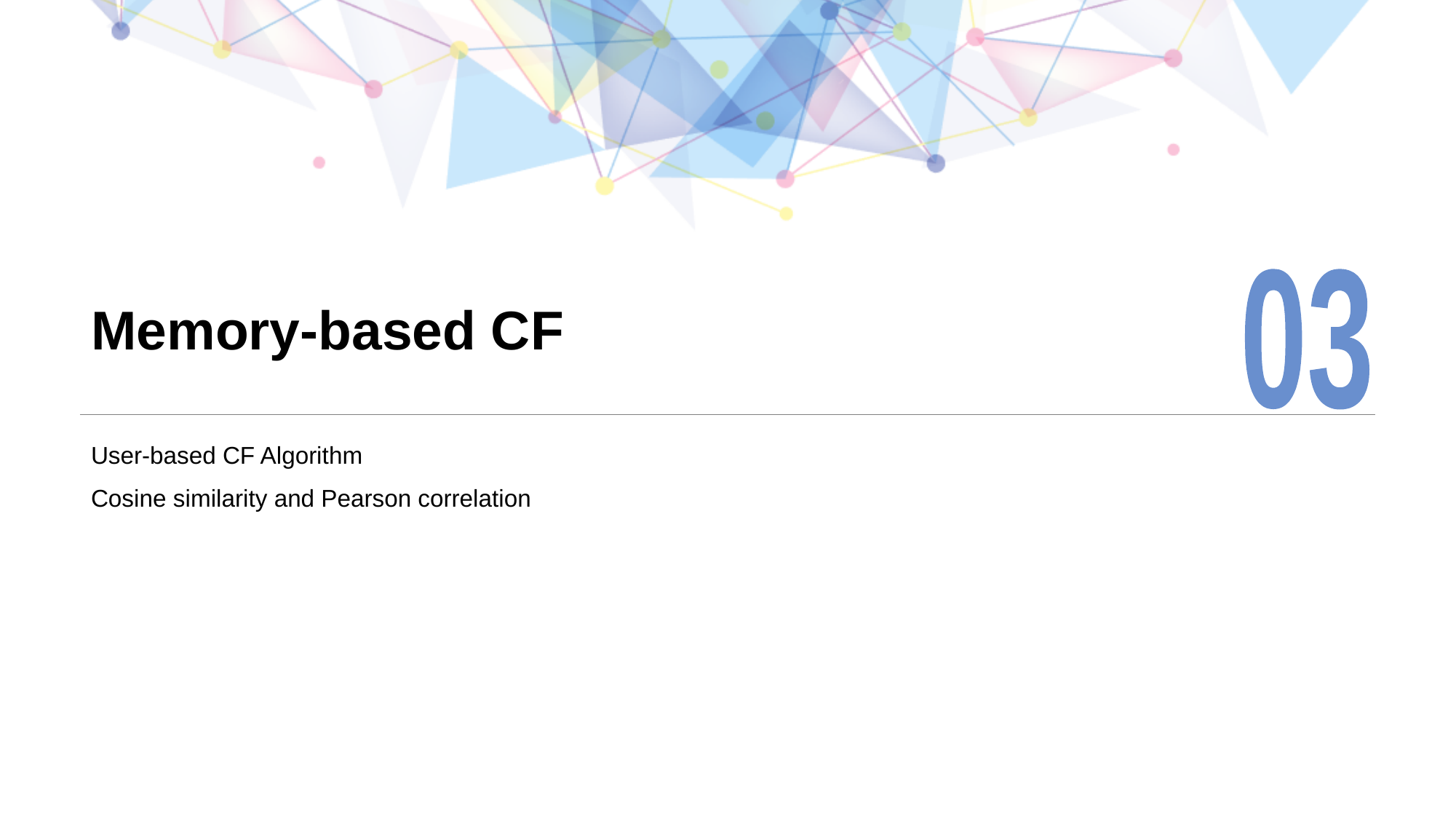

# Memory-based CF
03
User-based CF Algorithm
Cosine similarity and Pearson correlation